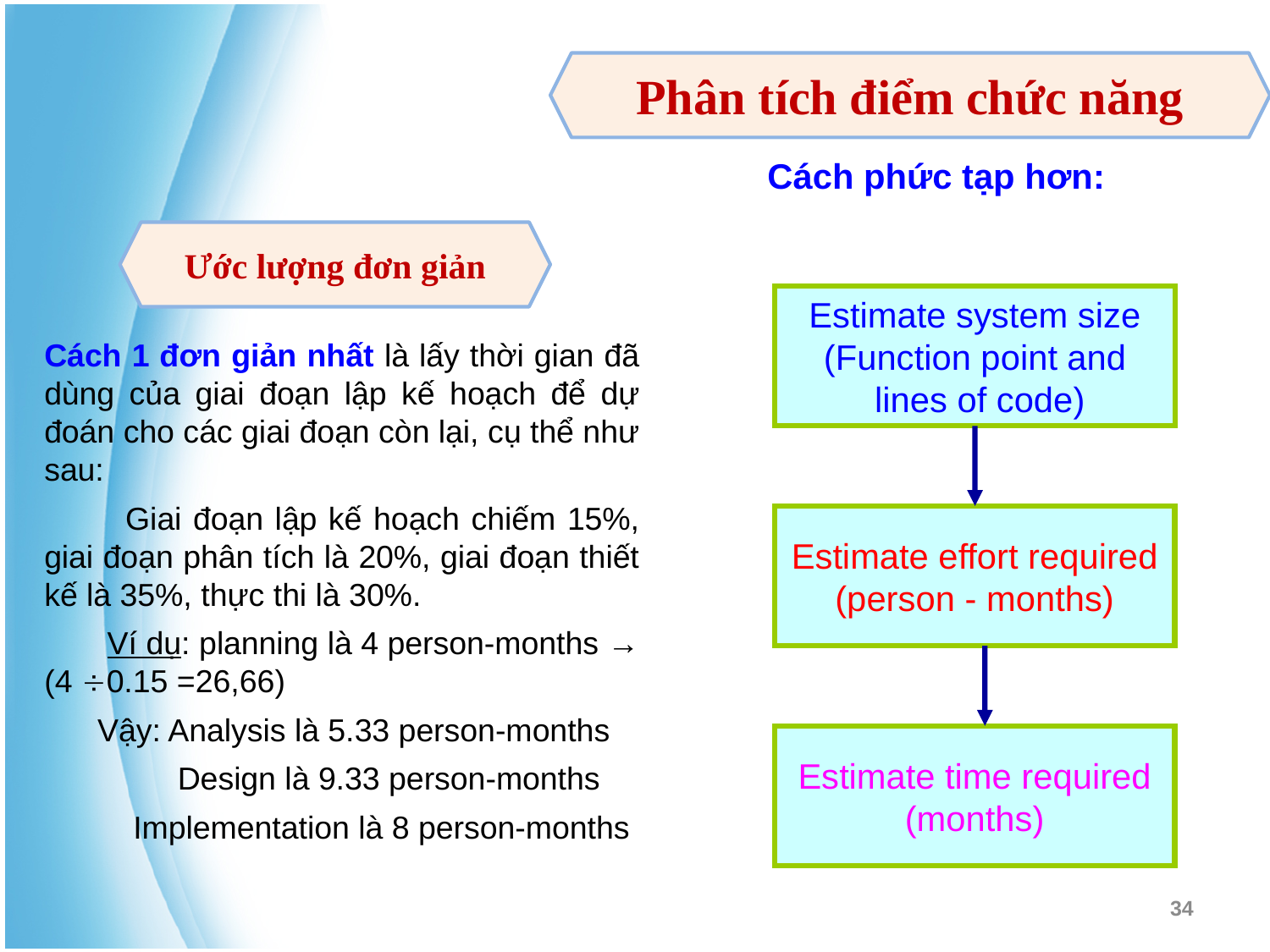

Phân tích điểm chức năng
Cách phức tạp hơn:
Ước lượng đơn giản
Estimate system size
(Function point and
 lines of code)
Cách 1 đơn giản nhất là lấy thời gian đã dùng của giai đoạn lập kế hoạch để dự đoán cho các giai đoạn còn lại, cụ thể như sau:
       Giai đoạn lập kế hoạch chiếm 15%, giai đoạn phân tích là 20%, giai đoạn thiết kế là 35%, thực thi là 30%.
       Ví dụ: planning là 4 person-months → (4 ÷0.15 =26,66)
      Vậy: Analysis là 5.33 person-months
               Design là 9.33 person-months
          Implementation là 8 person-months

Estimate effort required
(person - months)

Estimate time required
(months)
34